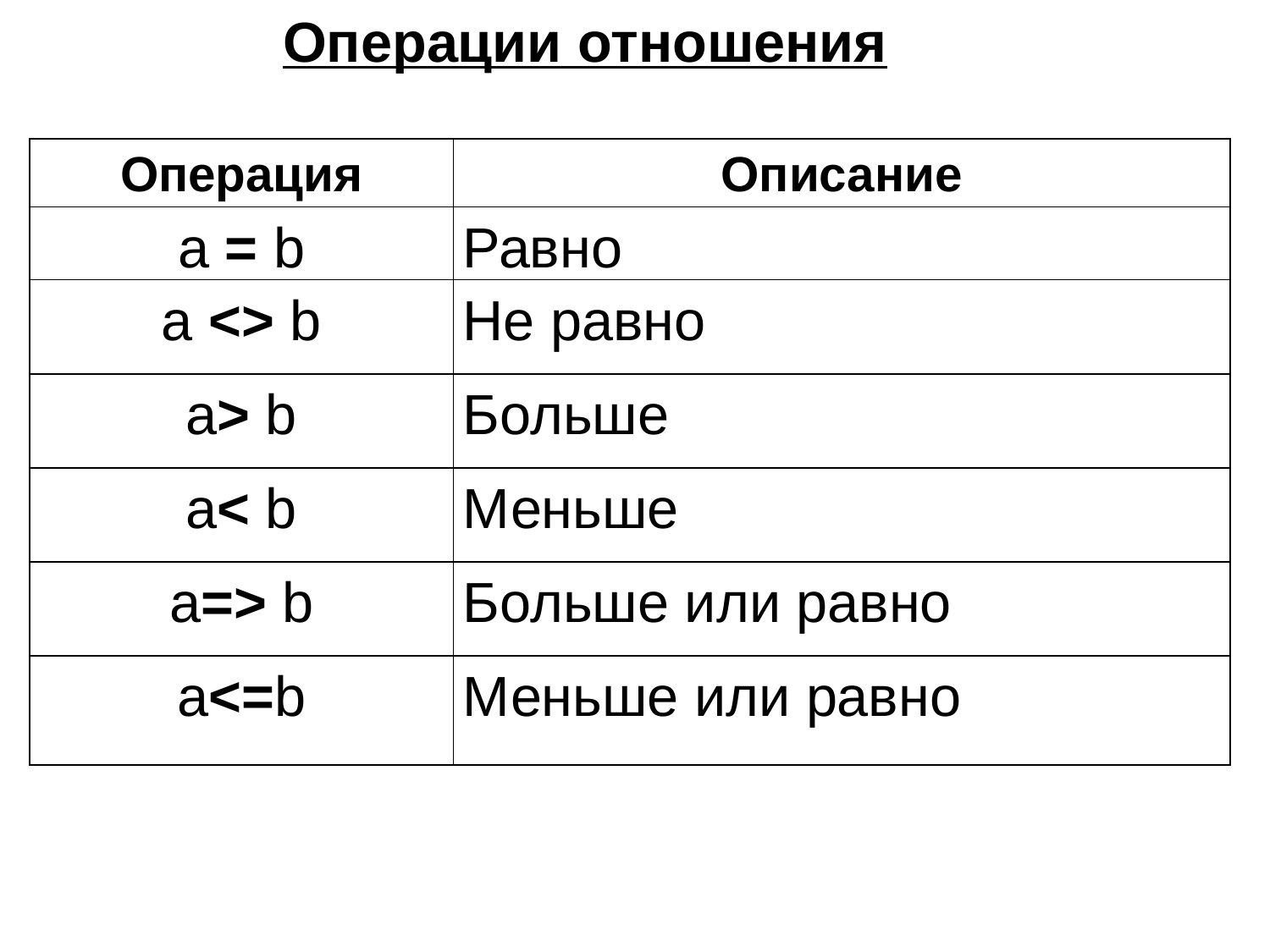

Операции отношения
| Операция | Описание |
| --- | --- |
| a = b | Равно |
| a <> b | Не равно |
| a> b | Больше |
| a< b | Меньше |
| a=> b | Больше или равно |
| a<=b | Меньше или равно |